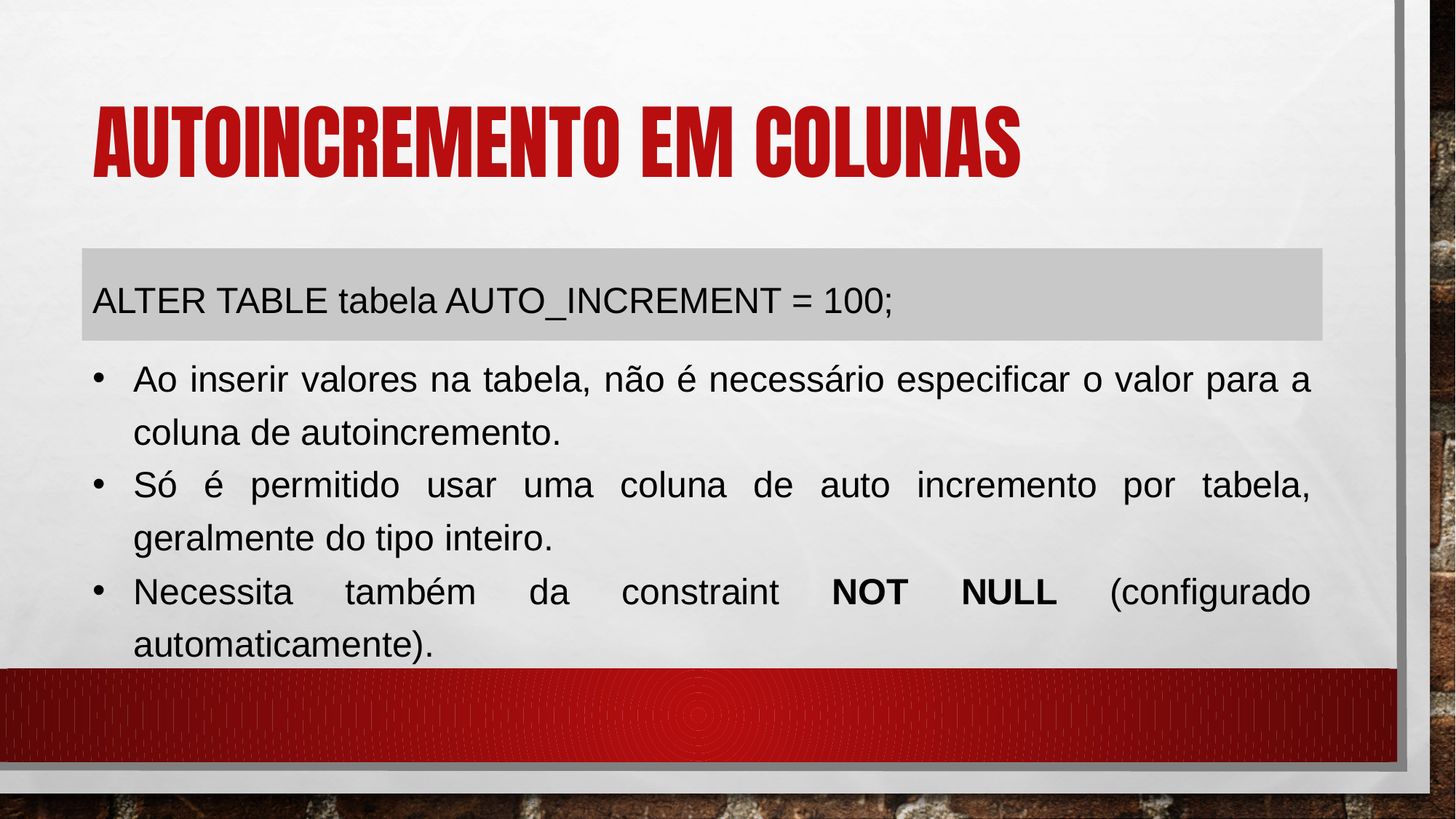

# AUTOINCREMENTO EM COLUNAS
ALTER TABLE tabela AUTO_INCREMENT = 100;
Ao inserir valores na tabela, não é necessário especificar o valor para a coluna de autoincremento.
Só é permitido usar uma coluna de auto incremento por tabela, geralmente do tipo inteiro.
Necessita também da constraint NOT NULL (configurado automaticamente).